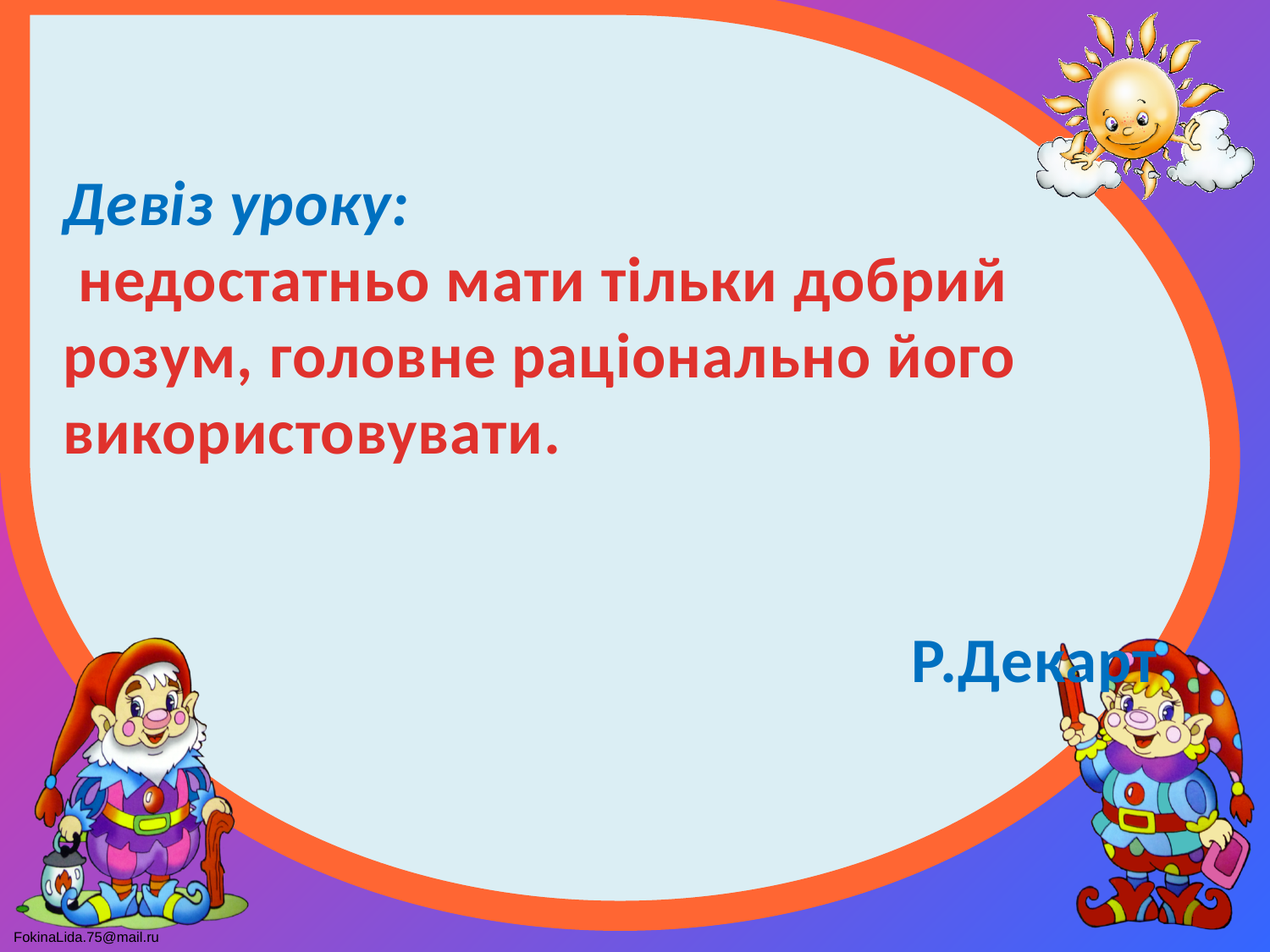

Девіз уроку:
 недостатньо мати тільки добрий розум, головне раціонально його використовувати.
		                                                                                                                  Р.Декарт